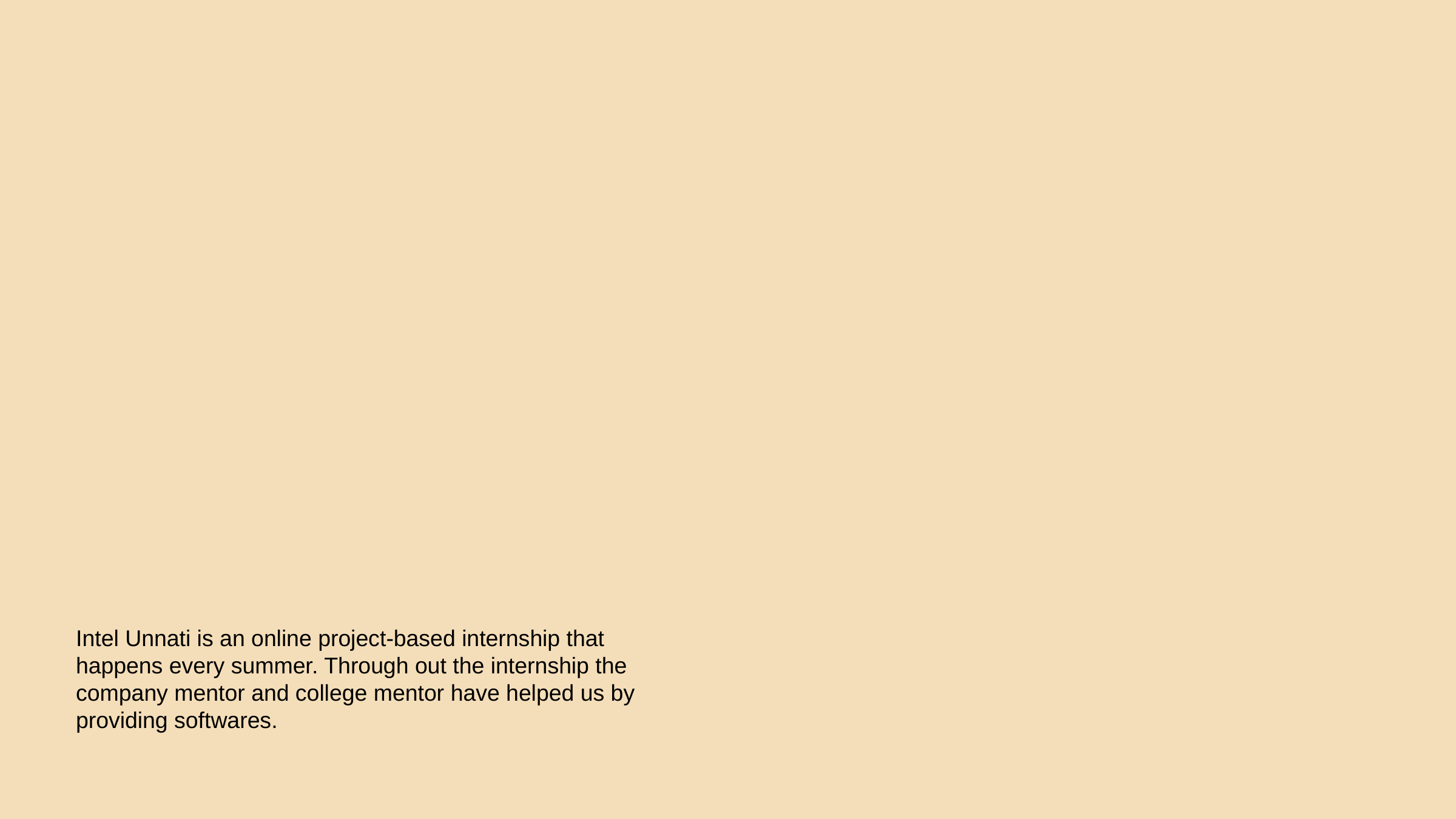

Intel Unnati is an online project-based internship that happens every summer. Through out the internship the company mentor and college mentor have helped us by providing softwares.